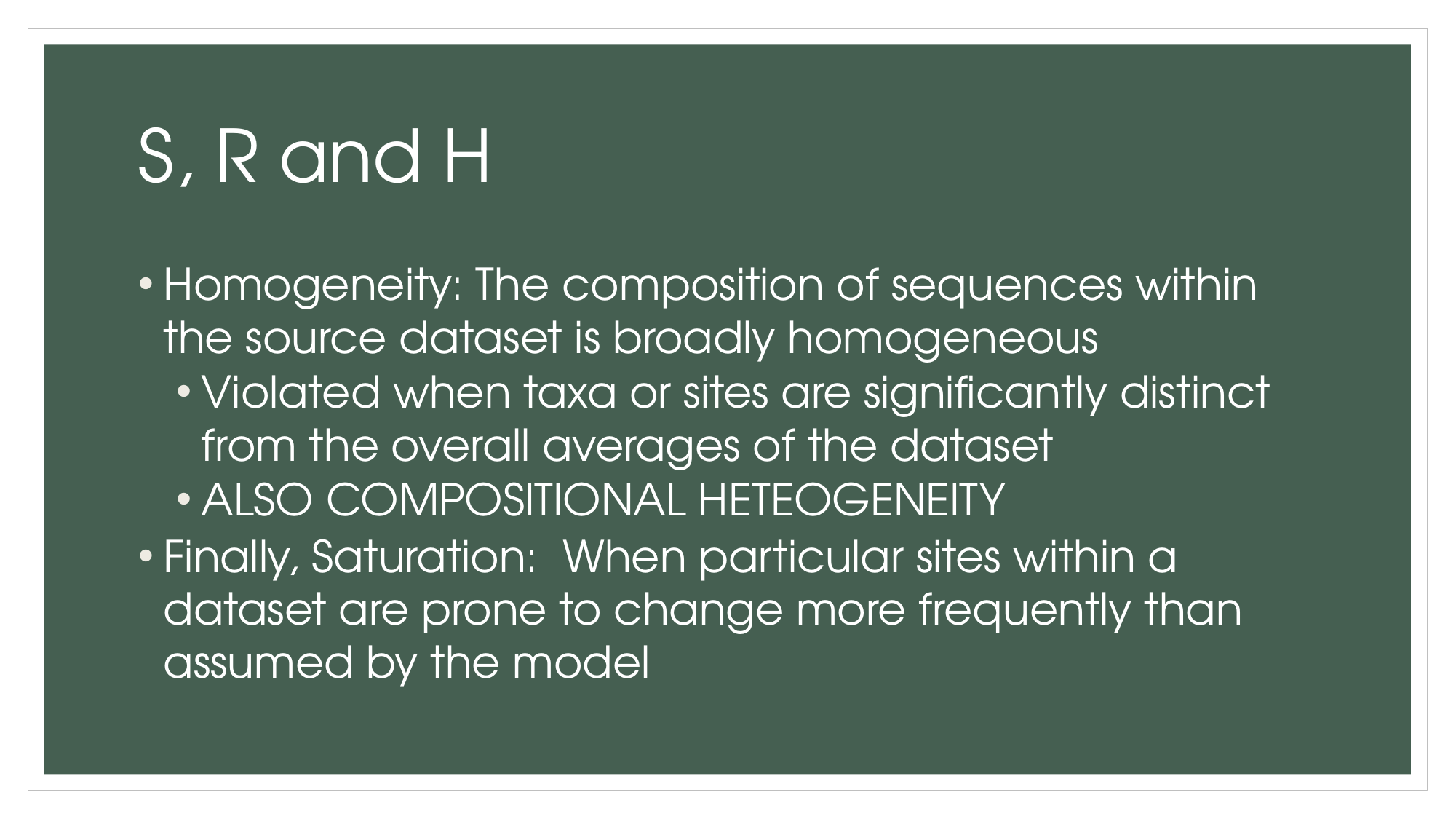

# S, R and H
Homogeneity: The composition of sequences within the source dataset is broadly homogeneous
Violated when taxa or sites are significantly distinct from the overall averages of the dataset
ALSO COMPOSITIONAL HETEOGENEITY
Finally, Saturation:  When particular sites within a dataset are prone to change more frequently than assumed by the model